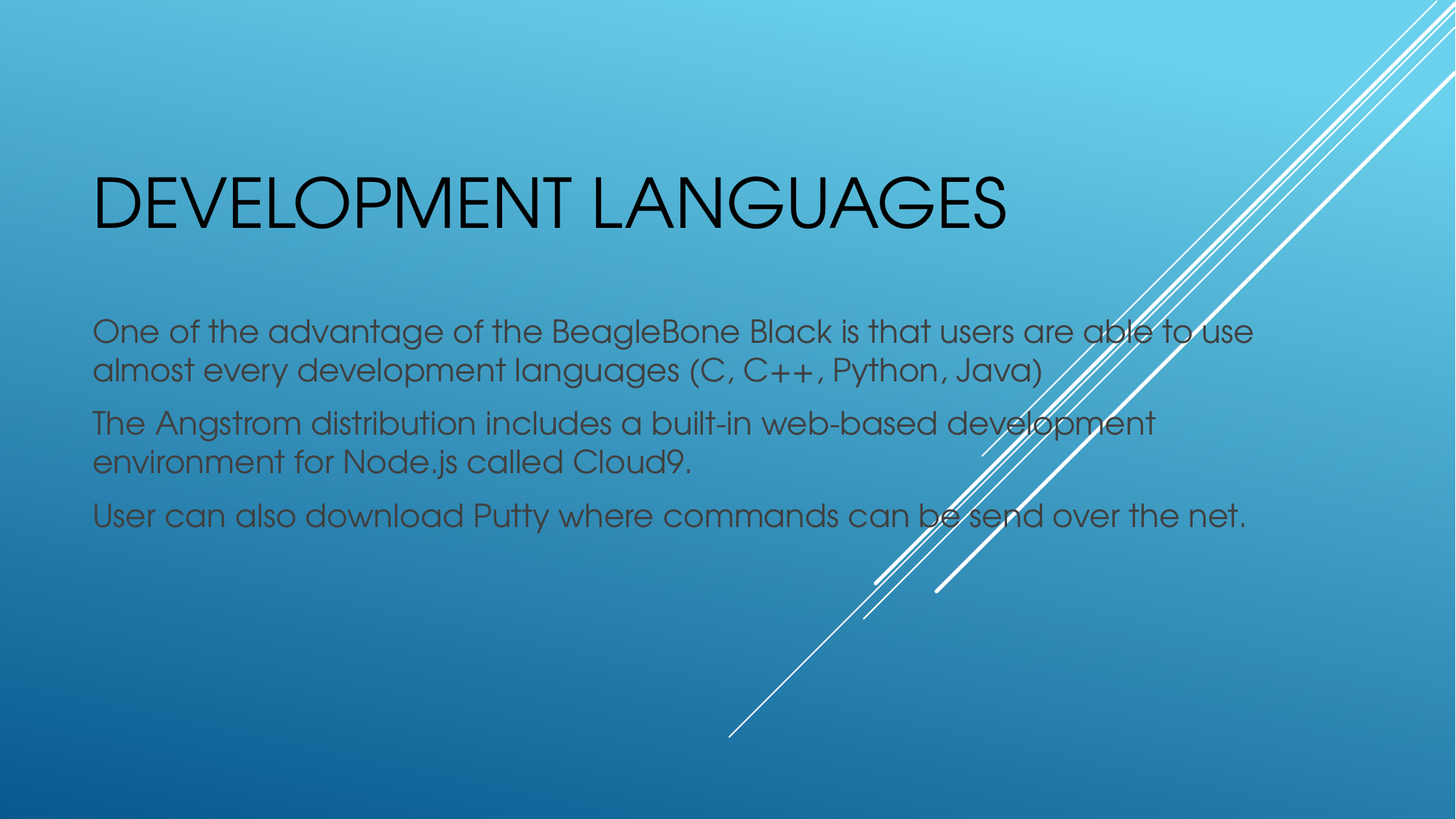

# Development languages
One of the advantage of the BeagleBone Black is that users are able to use almost every development languages (C, C++, Python, Java)
The Angstrom distribution includes a built-in web-based development environment for Node.js called Cloud9.
User can also download Putty where commands can be send over the net.